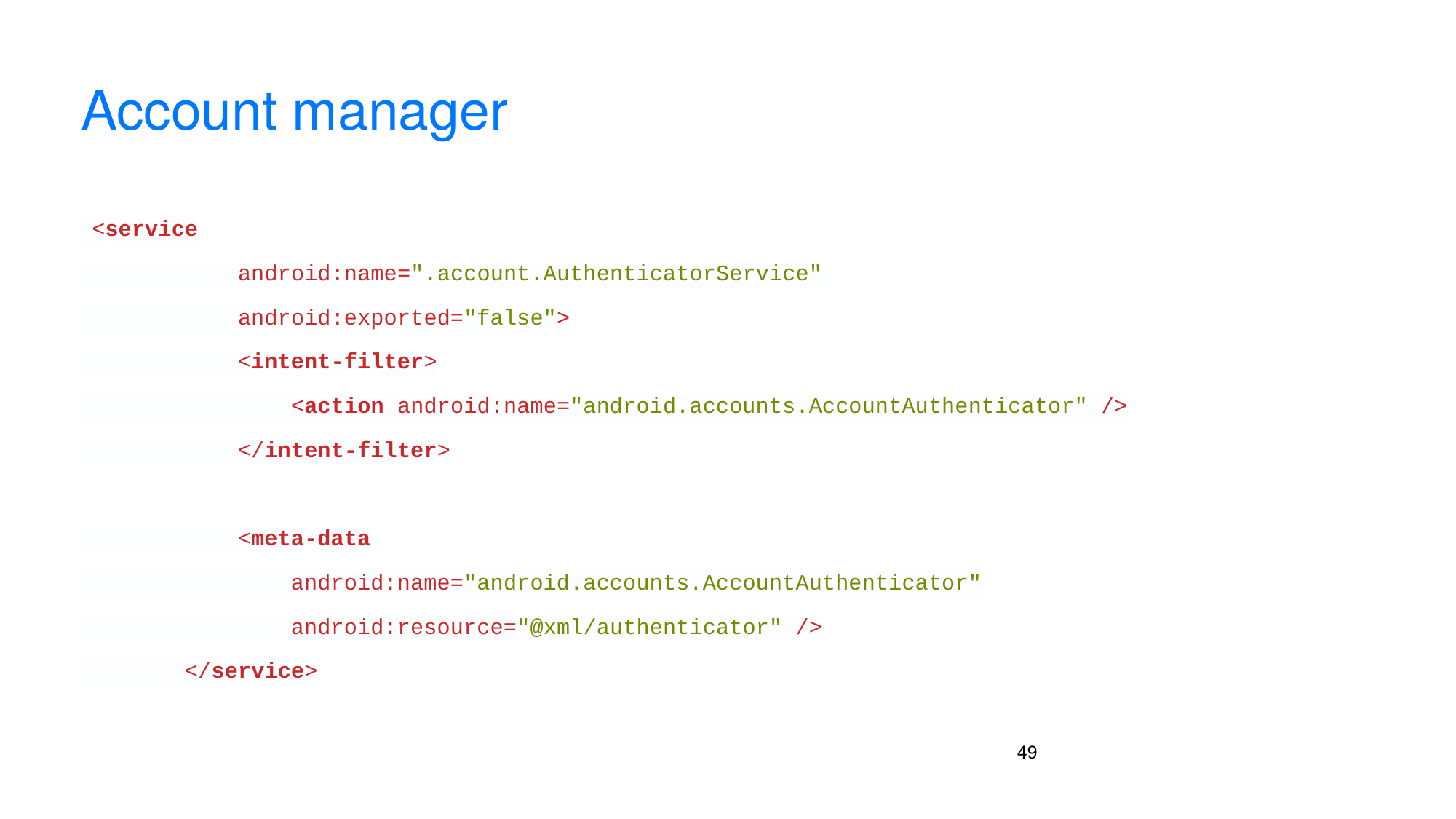

# Account manager
 <service
            android:name=".account.AuthenticatorService"
            android:exported="false">
            <intent-filter>
                <action android:name="android.accounts.AccountAuthenticator" />
            </intent-filter>

            <meta-data
                android:name="android.accounts.AccountAuthenticator"
                android:resource="@xml/authenticator" />
        </service>
49